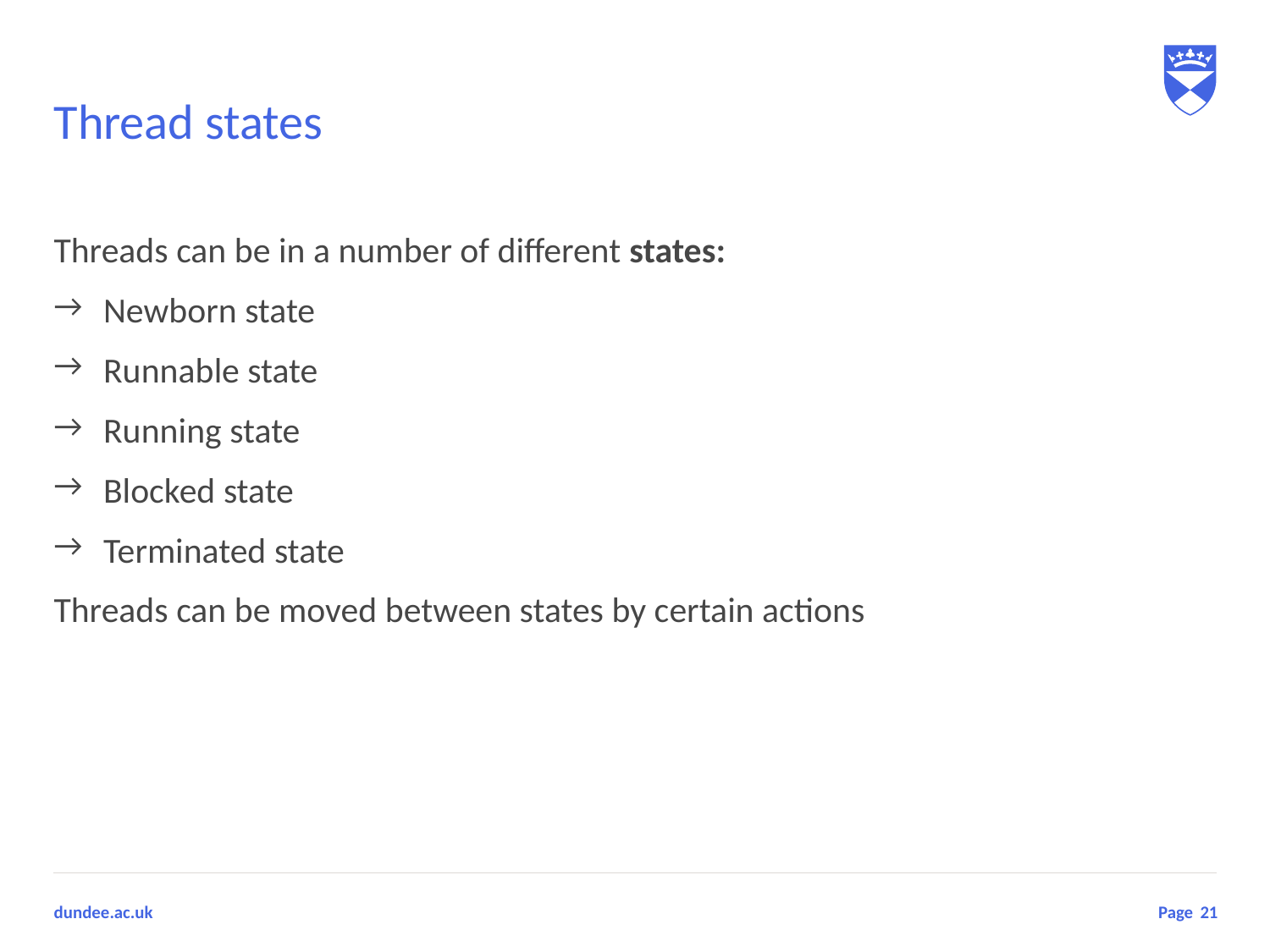

# Thread states
Threads can be in a number of different states:
Newborn state
Runnable state
Running state
Blocked state
Terminated state
Threads can be moved between states by certain actions
21